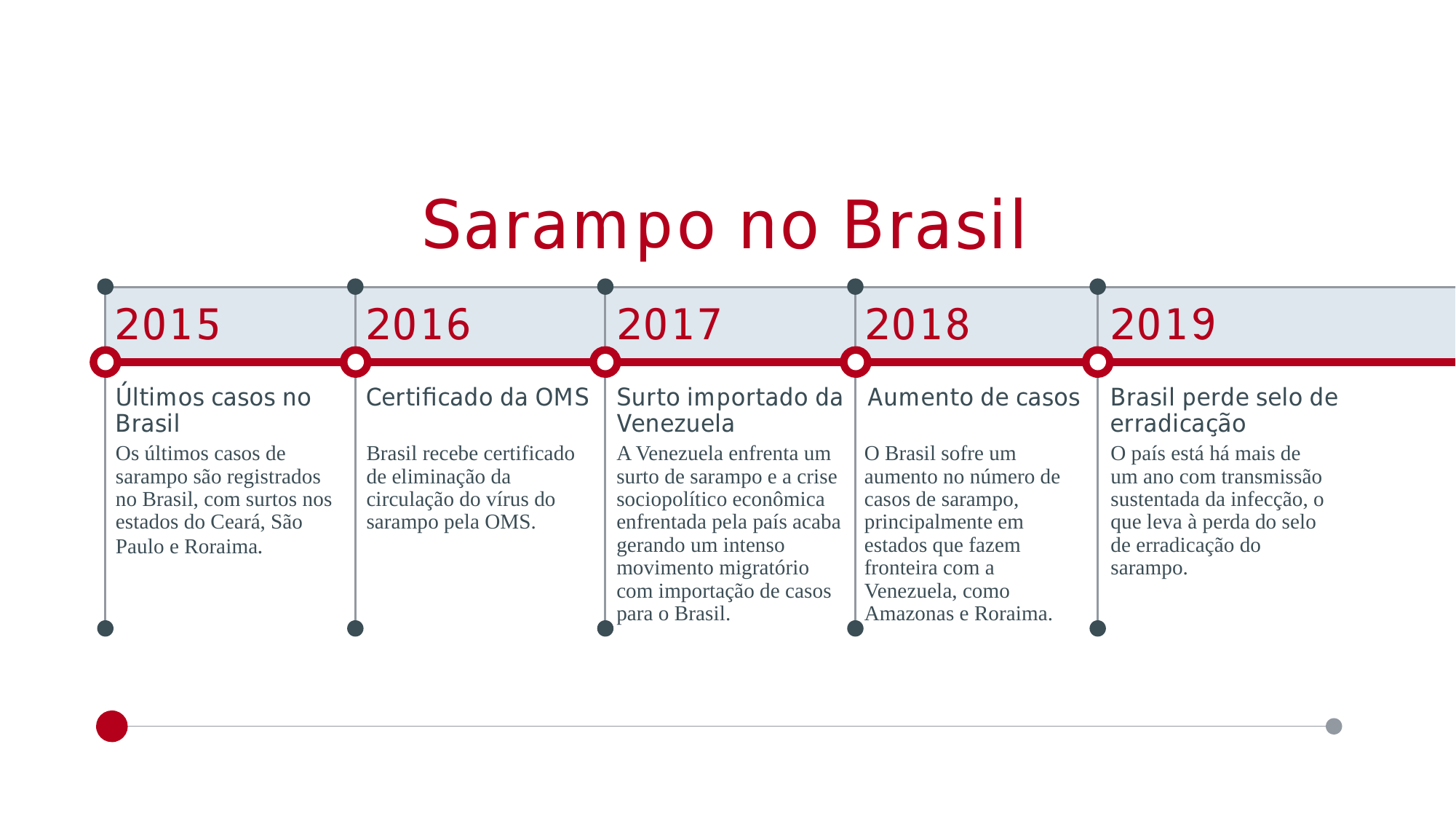

# Sarampo no Brasil
2015
2016
2017
2018
2019
Brasil perde selo de erradicação
Certificado da OMS
Aumento de casos
Últimos casos no Brasil
Surto importado da Venezuela
Brasil recebe certificado de eliminação da circulação do vírus do sarampo pela OMS.
A Venezuela enfrenta um surto de sarampo e a crise sociopolítico econômica enfrentada pela país acaba gerando um intenso movimento migratório com importação de casos para o Brasil.
O Brasil sofre um aumento no número de casos de sarampo, principalmente em estados que fazem fronteira com a Venezuela, como Amazonas e Roraima.
O país está há mais de um ano com transmissão sustentada da infecção, o que leva à perda do selo de erradicação do sarampo.
Os últimos casos de sarampo são registrados no Brasil, com surtos nos estados do Ceará, São Paulo e Roraima.